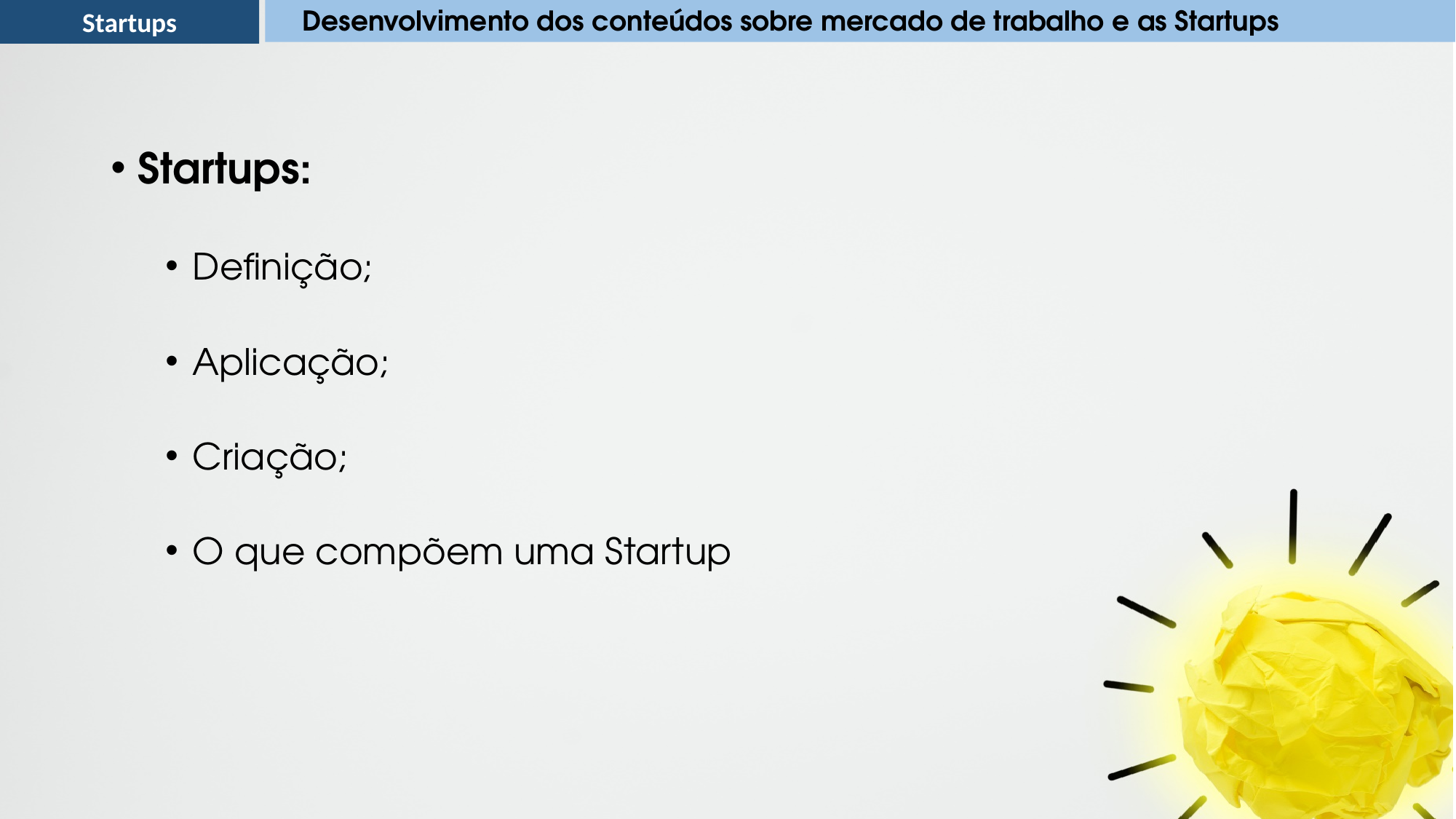

Desenvolvimento dos conteúdos sobre mercado de trabalho e as Startups
Startups:
Definição;
Aplicação;
Criação;
O que compõem uma Startup